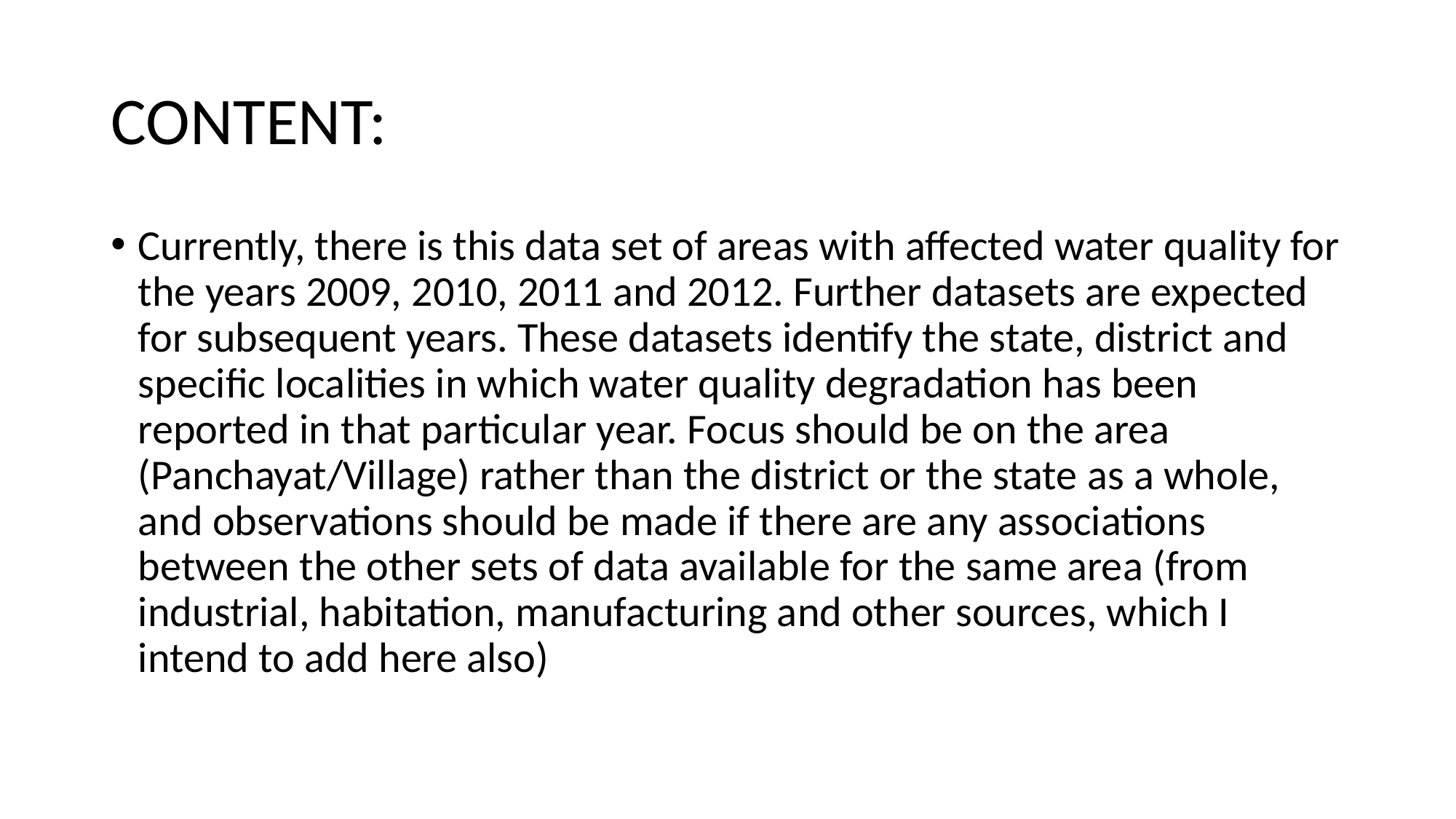

# CONTENT:
Currently, there is this data set of areas with affected water quality for the years 2009, 2010, 2011 and 2012. Further datasets are expected for subsequent years. These datasets identify the state, district and specific localities in which water quality degradation has been reported in that particular year. Focus should be on the area (Panchayat/Village) rather than the district or the state as a whole, and observations should be made if there are any associations between the other sets of data available for the same area (from industrial, habitation, manufacturing and other sources, which I intend to add here also)